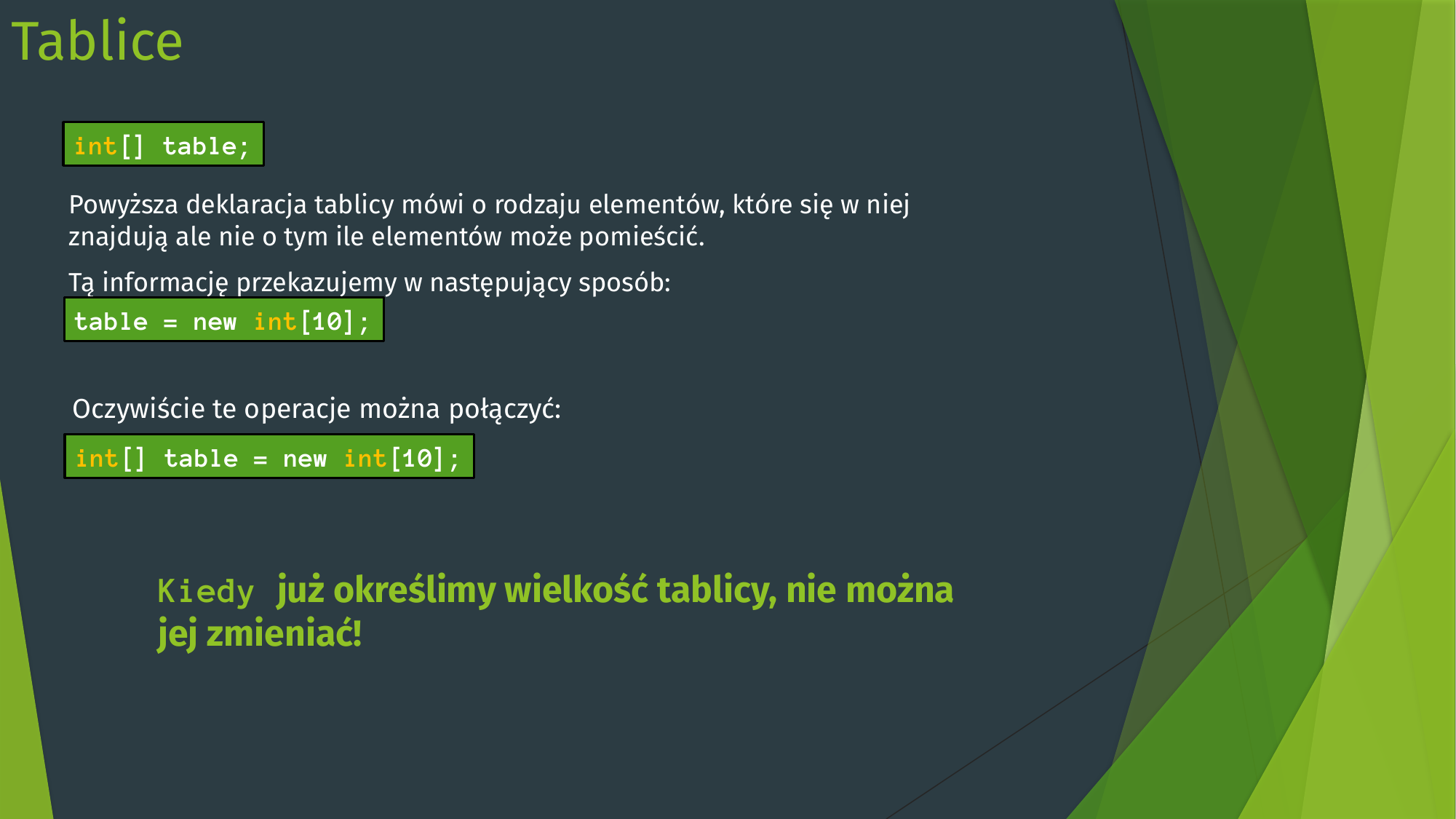

# Tablice
int[] table;
Powyższa deklaracja tablicy mówi o rodzaju elementów, które się w niej znajdują ale nie o tym ile elementów może pomieścić.
Tą informację przekazujemy w następujący sposób:
table = new int[10];
Oczywiście te operacje można połączyć:
int[] table = new int[10];
Kiedy już określimy wielkość tablicy, nie można jej zmieniać!